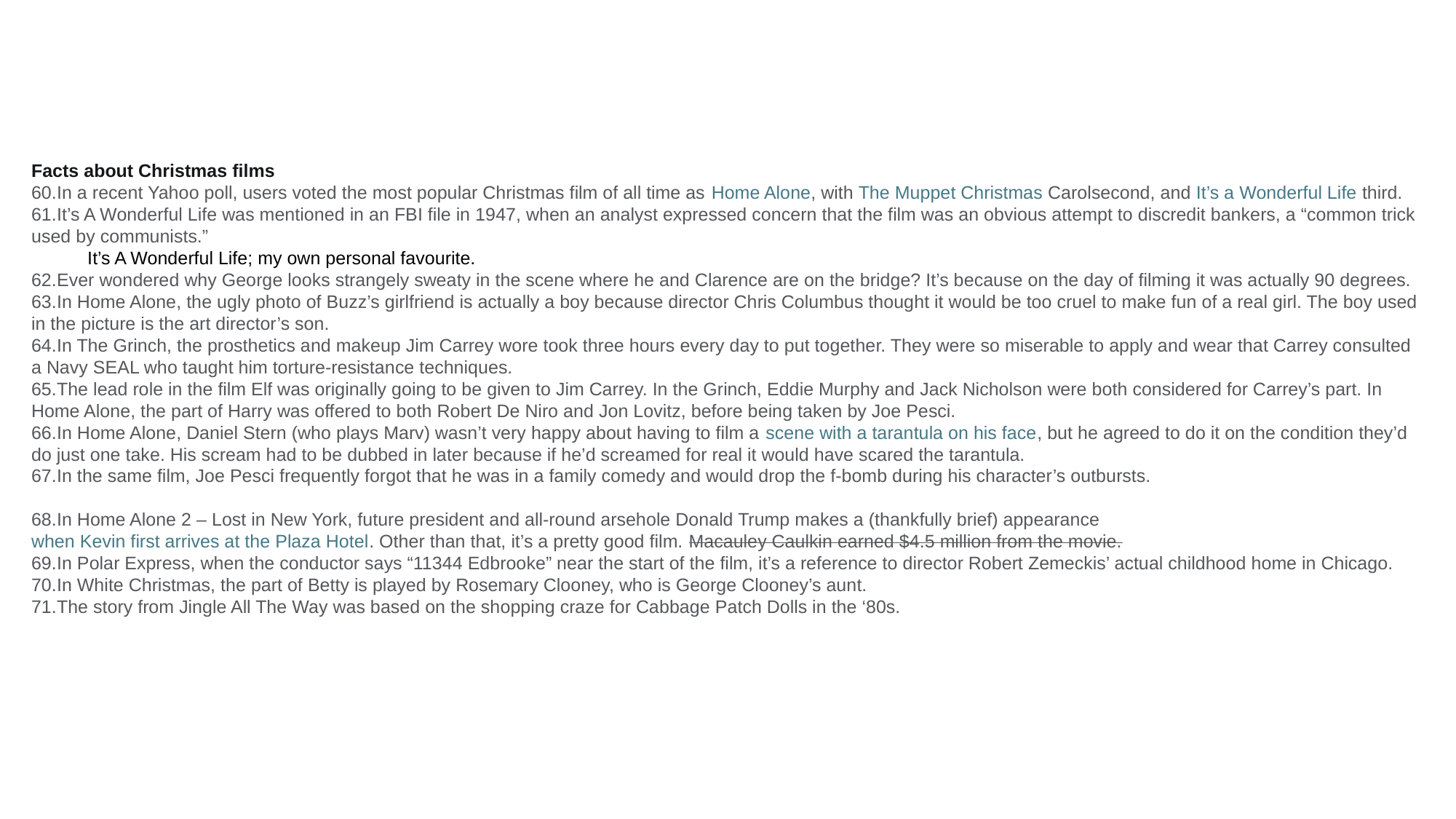

Facts about Christmas films
In a recent Yahoo poll, users voted the most popular Christmas film of all time as Home Alone, with The Muppet Christmas Carolsecond, and It’s a Wonderful Life third.
It’s A Wonderful Life was mentioned in an FBI file in 1947, when an analyst expressed concern that the film was an obvious attempt to discredit bankers, a “common trick used by communists.”
           It’s A Wonderful Life; my own personal favourite.
Ever wondered why George looks strangely sweaty in the scene where he and Clarence are on the bridge? It’s because on the day of filming it was actually 90 degrees.
In Home Alone, the ugly photo of Buzz’s girlfriend is actually a boy because director Chris Columbus thought it would be too cruel to make fun of a real girl. The boy used in the picture is the art director’s son.
In The Grinch, the prosthetics and makeup Jim Carrey wore took three hours every day to put together. They were so miserable to apply and wear that Carrey consulted a Navy SEAL who taught him torture-resistance techniques.
The lead role in the film Elf was originally going to be given to Jim Carrey. In the Grinch, Eddie Murphy and Jack Nicholson were both considered for Carrey’s part. In Home Alone, the part of Harry was offered to both Robert De Niro and Jon Lovitz, before being taken by Joe Pesci.
In Home Alone, Daniel Stern (who plays Marv) wasn’t very happy about having to film a scene with a tarantula on his face, but he agreed to do it on the condition they’d do just one take. His scream had to be dubbed in later because if he’d screamed for real it would have scared the tarantula.
In the same film, Joe Pesci frequently forgot that he was in a family comedy and would drop the f-bomb during his character’s outbursts.

In Home Alone 2 – Lost in New York, future president and all-round arsehole Donald Trump makes a (thankfully brief) appearance when Kevin first arrives at the Plaza Hotel. Other than that, it’s a pretty good film. Macauley Caulkin earned $4.5 million from the movie.
In Polar Express, when the conductor says “11344 Edbrooke” near the start of the film, it’s a reference to director Robert Zemeckis’ actual childhood home in Chicago.
In White Christmas, the part of Betty is played by Rosemary Clooney, who is George Clooney’s aunt.
The story from Jingle All The Way was based on the shopping craze for Cabbage Patch Dolls in the ‘80s.